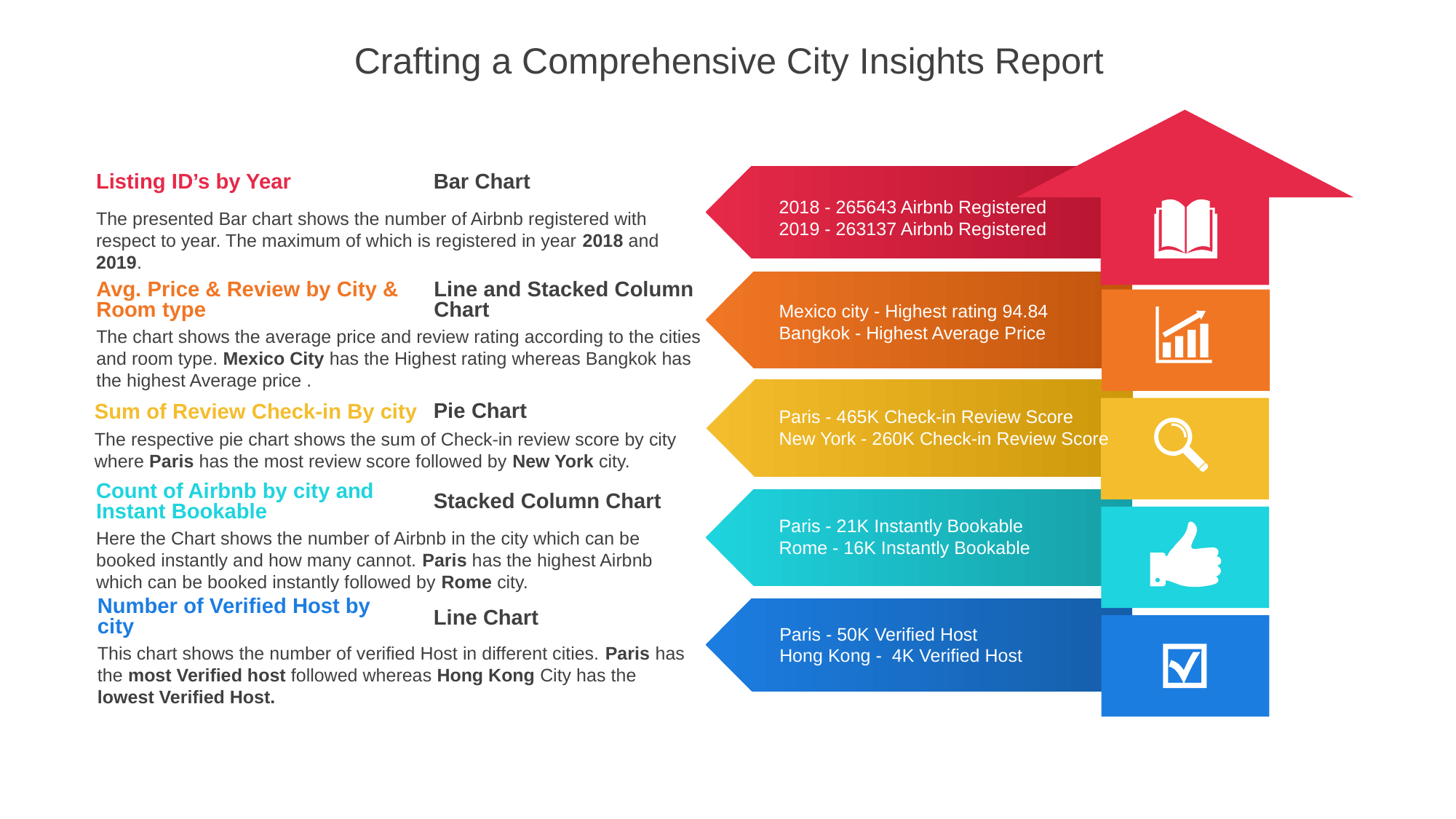

Crafting a Comprehensive City Insights Report

Listing ID’s by Year
Bar Chart
The presented Bar chart shows the number of Airbnb registered with respect to year. The maximum of which is registered in year 2018 and 2019.
2018 - 265643 Airbnb Registered
2019 - 263137 Airbnb Registered

Avg. Price & Review by City & Room type
Line and Stacked Column Chart
The chart shows the average price and review rating according to the cities and room type. Mexico City has the Highest rating whereas Bangkok has the highest Average price .
Mexico city - Highest rating 94.84
Bangkok - Highest Average Price

Paris - 465K Check-in Review Score
New York - 260K Check-in Review Score
Pie Chart
Sum of Review Check-in By city
The respective pie chart shows the sum of Check-in review score by city where Paris has the most review score followed by New York city.

Count of Airbnb by city and Instant Bookable
Stacked Column Chart
Here the Chart shows the number of Airbnb in the city which can be booked instantly and how many cannot. Paris has the highest Airbnb which can be booked instantly followed by Rome city.

Paris - 21K Instantly Bookable
Rome - 16K Instantly Bookable

Number of Verified Host by city
Line Chart
This chart shows the number of verified Host in different cities. Paris has the most Verified host followed whereas Hong Kong City has the lowest Verified Host.
Paris - 50K Verified Host
Hong Kong -  4K Verified Host